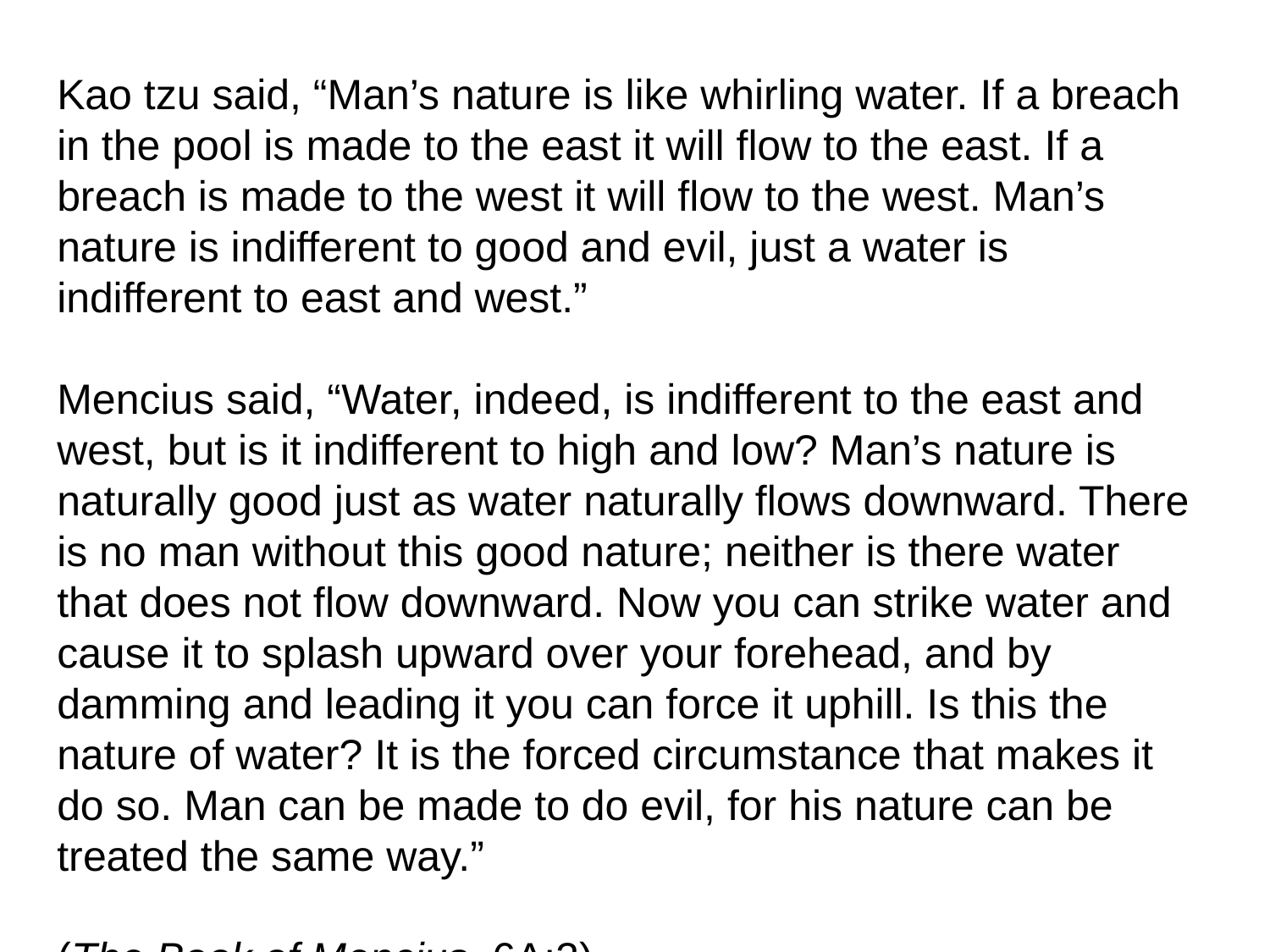

Kao tzu said, “Man’s nature is like whirling water. If a breach in the pool is made to the east it will flow to the east. If a breach is made to the west it will flow to the west. Man’s nature is indifferent to good and evil, just a water is indifferent to east and west.”

Mencius said, “Water, indeed, is indifferent to the east and west, but is it indifferent to high and low? Man’s nature is naturally good just as water naturally flows downward. There is no man without this good nature; neither is there water that does not flow downward. Now you can strike water and cause it to splash upward over your forehead, and by damming and leading it you can force it uphill. Is this the nature of water? It is the forced circumstance that makes it do so. Man can be made to do evil, for his nature can be treated the same way.”

(The Book of Mencius, 6A:2)